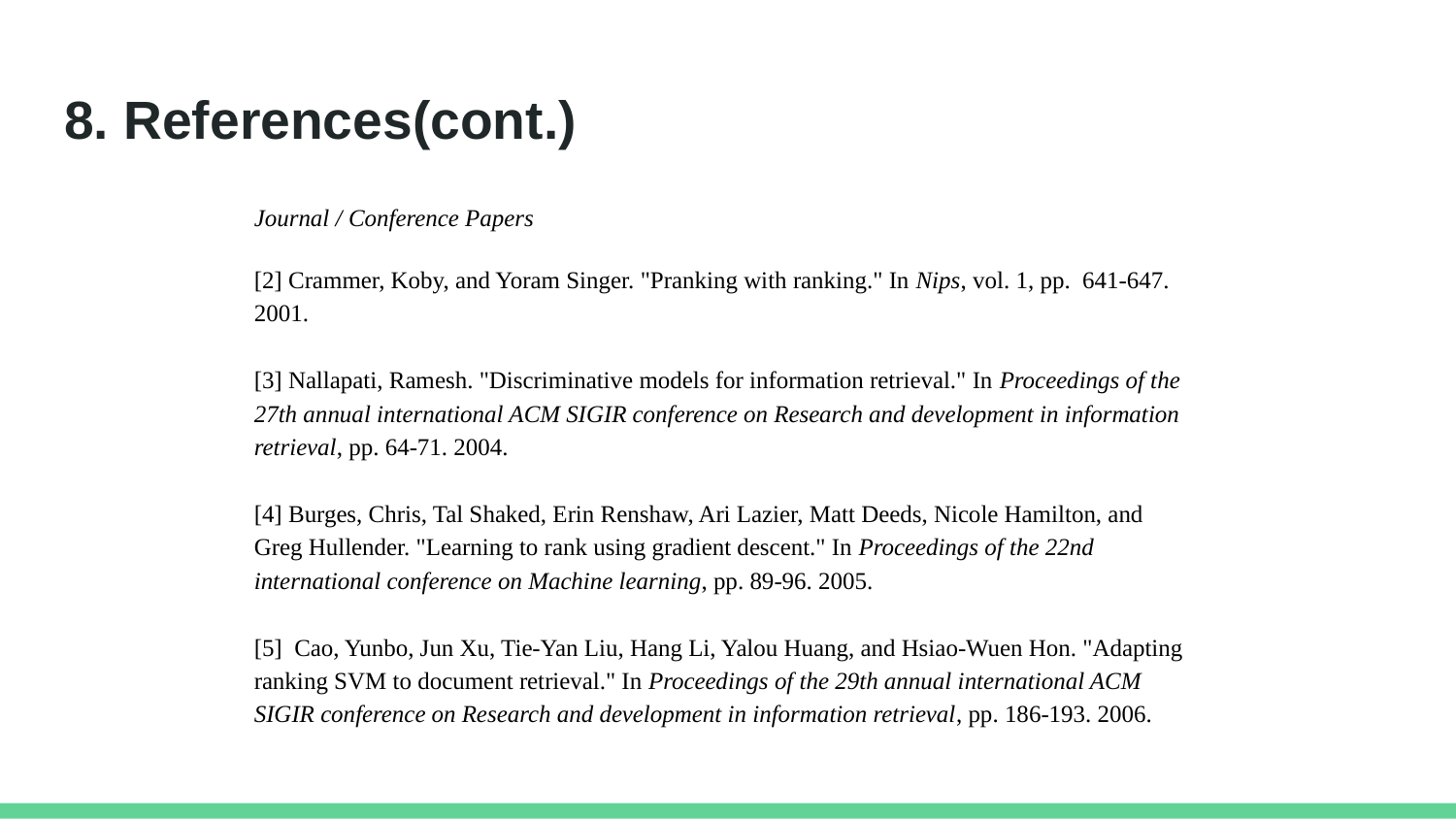

# 8. References(cont.)

Journal / Conference Papers
[2] Crammer, Koby, and Yoram Singer. "Pranking with ranking." In Nips, vol. 1, pp.  641-647. 2001.

[3] Nallapati, Ramesh. "Discriminative models for information retrieval." In Proceedings of the 27th annual international ACM SIGIR conference on Research and development in information retrieval, pp. 64-71. 2004.

[4] Burges, Chris, Tal Shaked, Erin Renshaw, Ari Lazier, Matt Deeds, Nicole Hamilton, and Greg Hullender. "Learning to rank using gradient descent." In Proceedings of the 22nd international conference on Machine learning, pp. 89-96. 2005.

[5]  Cao, Yunbo, Jun Xu, Tie-Yan Liu, Hang Li, Yalou Huang, and Hsiao-Wuen Hon. "Adapting ranking SVM to document retrieval." In Proceedings of the 29th annual international ACM SIGIR conference on Research and development in information retrieval, pp. 186-193. 2006.